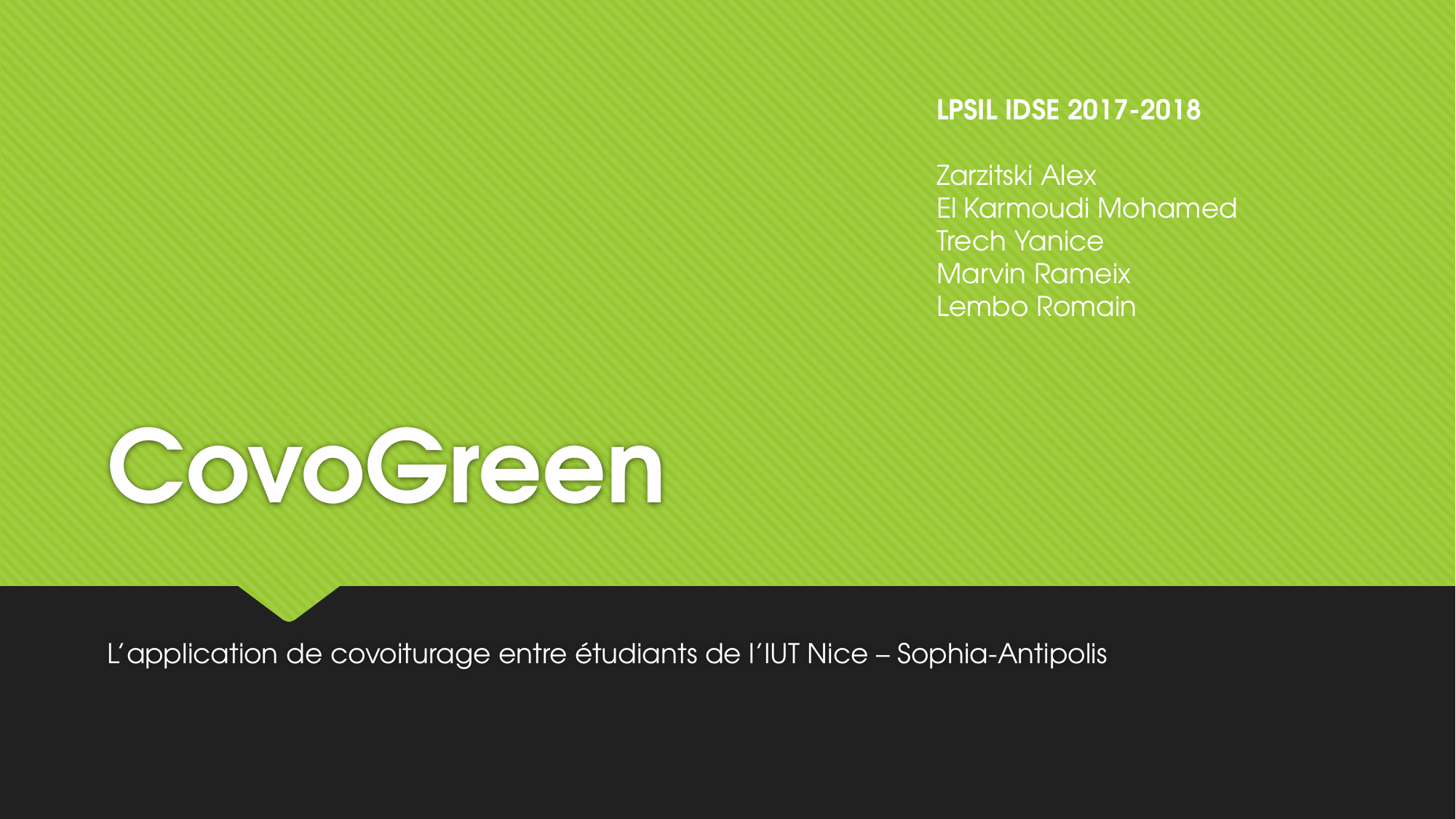

LPSIL IDSE 2017-2018

Zarzitski Alex
El Karmoudi Mohamed
Trech Yanice
Marvin Rameix
Lembo Romain
# CovoGreen
L’application de covoiturage entre étudiants de l’IUT Nice – Sophia-Antipolis